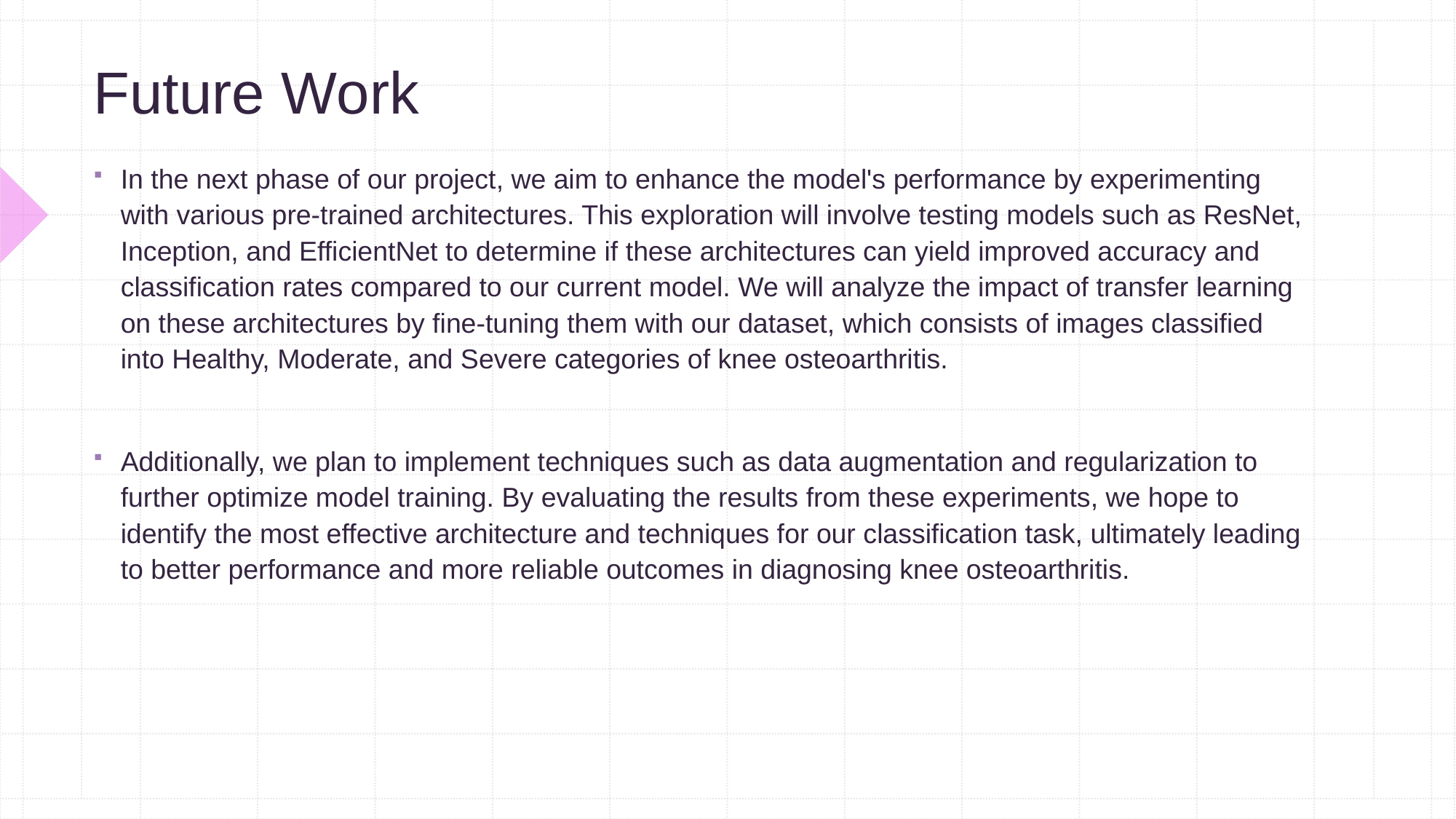

# Future Work
In the next phase of our project, we aim to enhance the model's performance by experimenting with various pre-trained architectures. This exploration will involve testing models such as ResNet, Inception, and EfficientNet to determine if these architectures can yield improved accuracy and classification rates compared to our current model. We will analyze the impact of transfer learning on these architectures by fine-tuning them with our dataset, which consists of images classified into Healthy, Moderate, and Severe categories of knee osteoarthritis.

Additionally, we plan to implement techniques such as data augmentation and regularization to further optimize model training. By evaluating the results from these experiments, we hope to identify the most effective architecture and techniques for our classification task, ultimately leading to better performance and more reliable outcomes in diagnosing knee osteoarthritis.